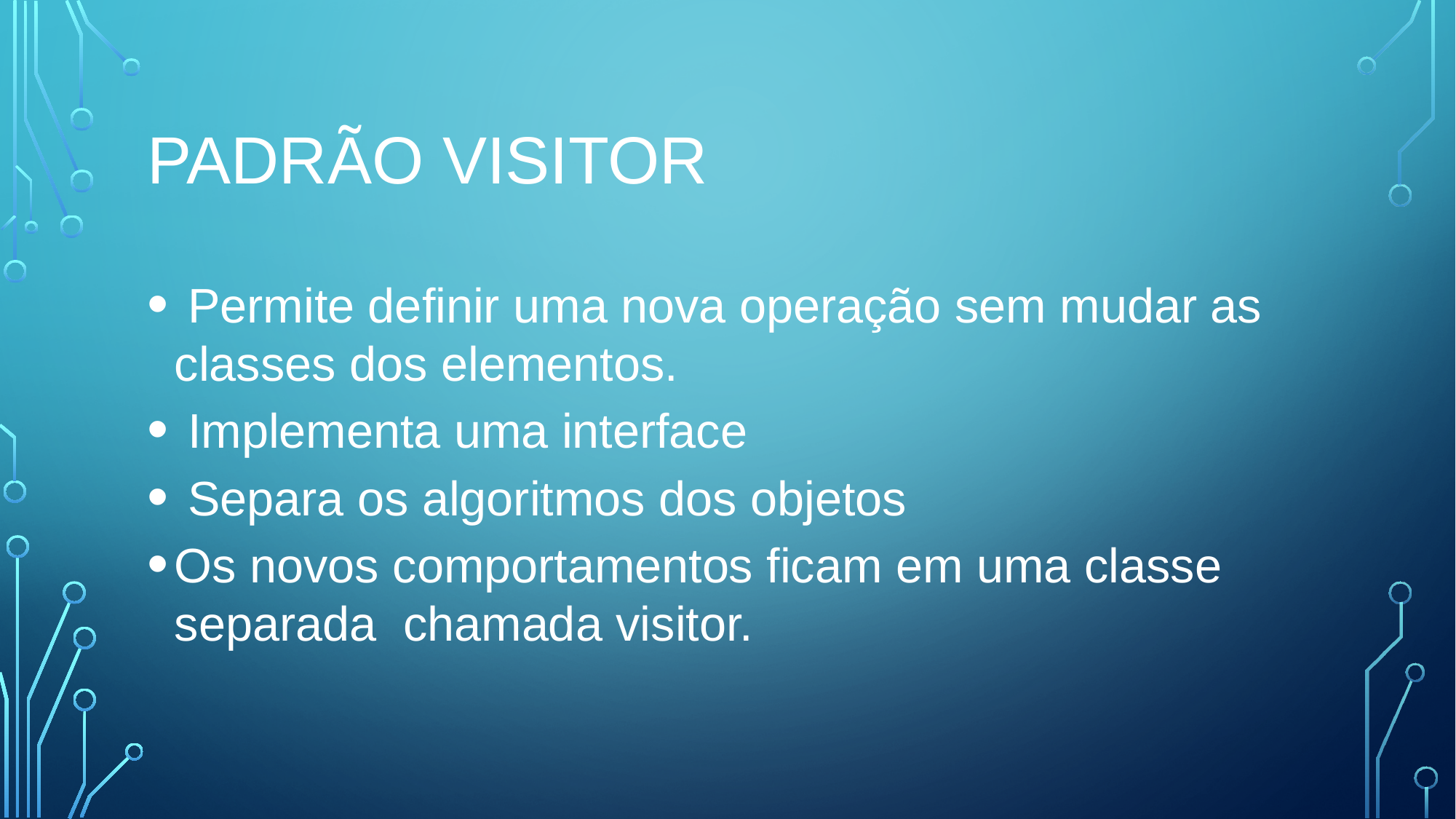

# PADRÃO VISITOR
 Permite definir uma nova operação sem mudar as
classes dos elementos.
 Implementa uma interface
 Separa os algoritmos dos objetos
Os novos comportamentos ficam em uma classe
separada  chamada visitor.